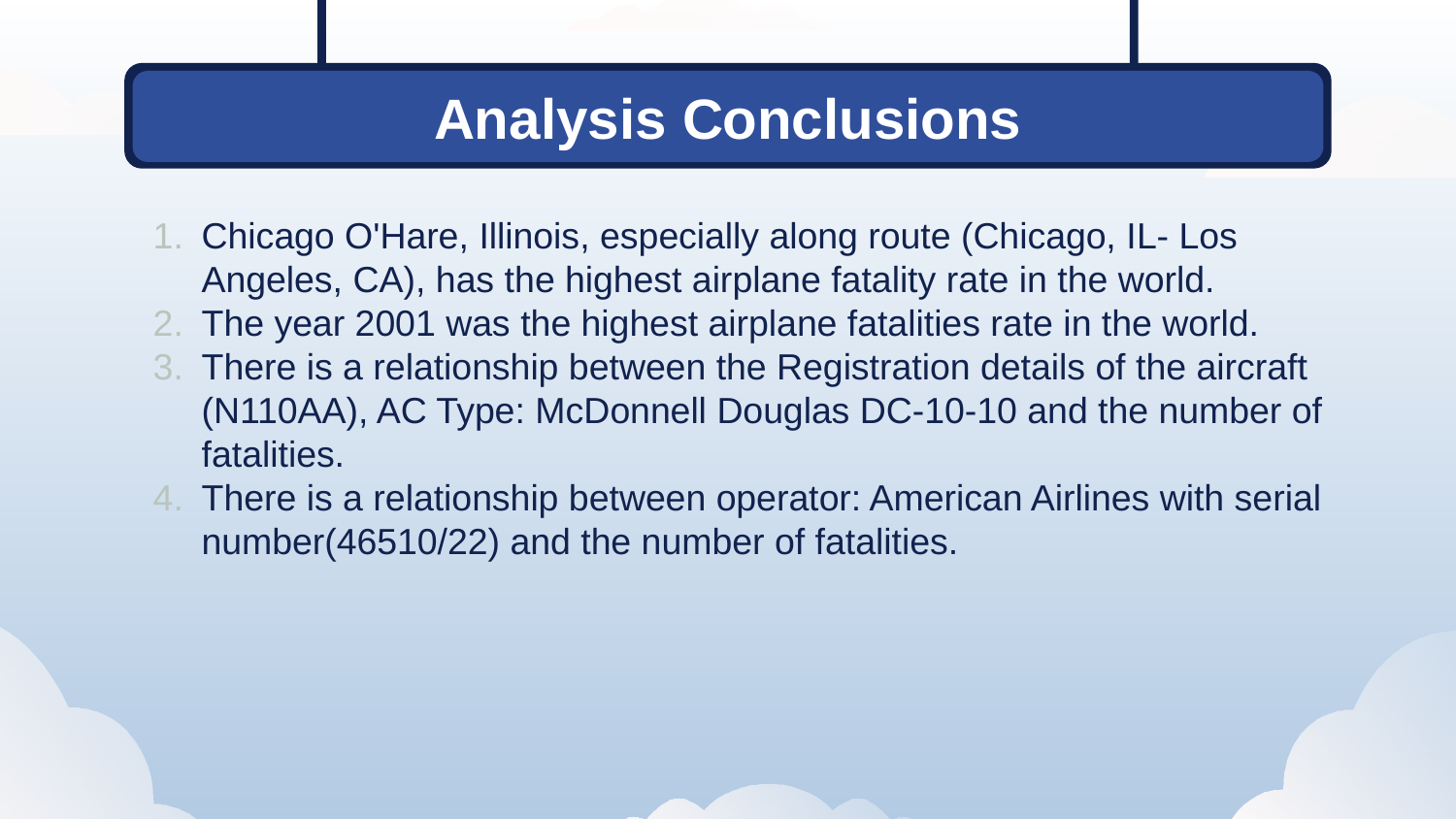

# Analysis Conclusions
Chicago O'Hare, Illinois, especially along route (Chicago, IL- Los Angeles, CA), has the highest airplane fatality rate in the world.
The year 2001 was the highest airplane fatalities rate in the world.
There is a relationship between the Registration details of the aircraft (N110AA), AC Type: McDonnell Douglas DC-10-10 and the number of fatalities.
There is a relationship between operator: American Airlines with serial number(46510/22) and the number of fatalities.